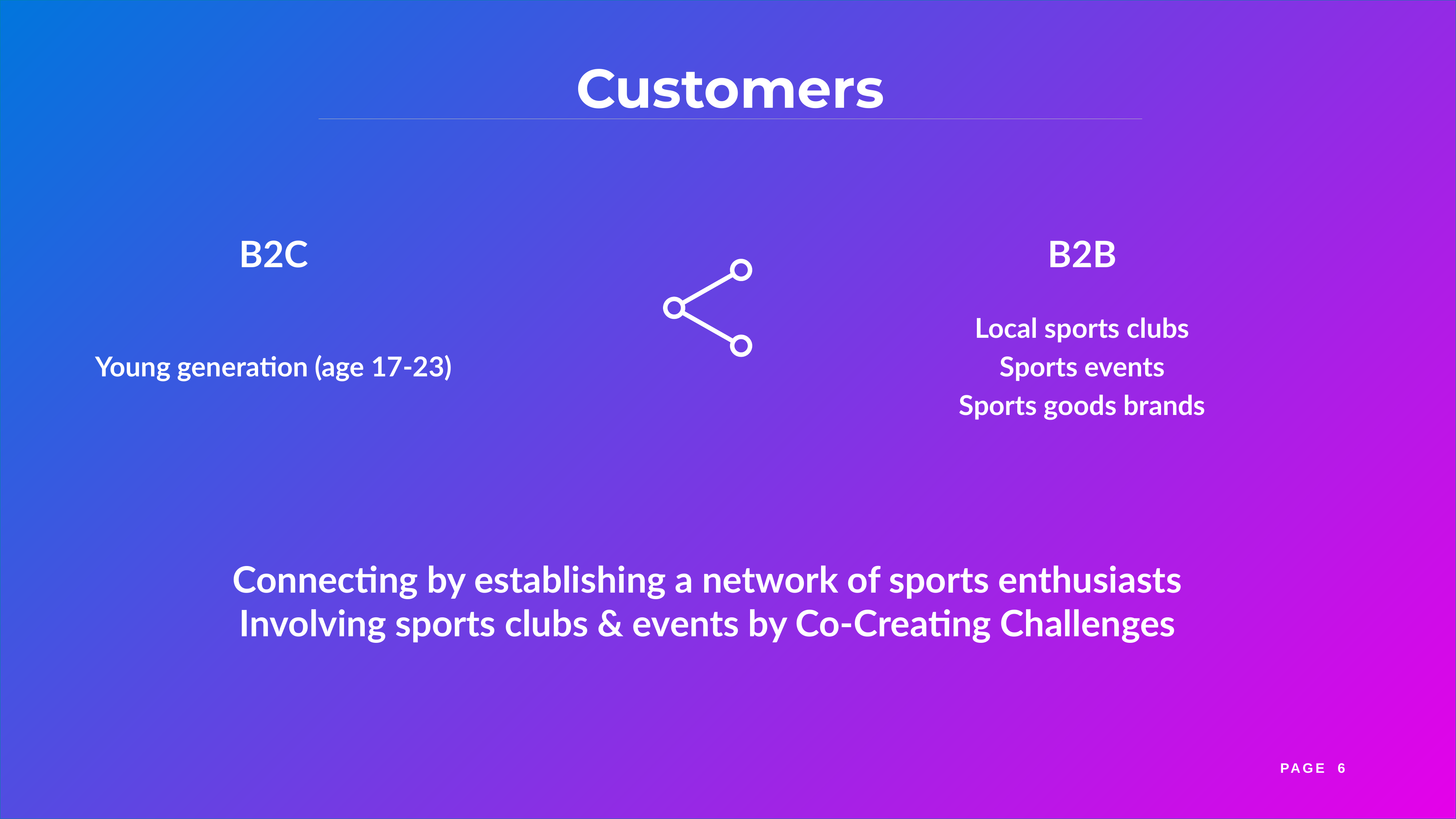

Customers
B2C
B2B

Local sports clubs
Young generation (age 17-23)
Sports events
Sports goods brands
Connecting by establishing a network of sports enthusiasts
Involving sports clubs & events by Co-Creating Challenges